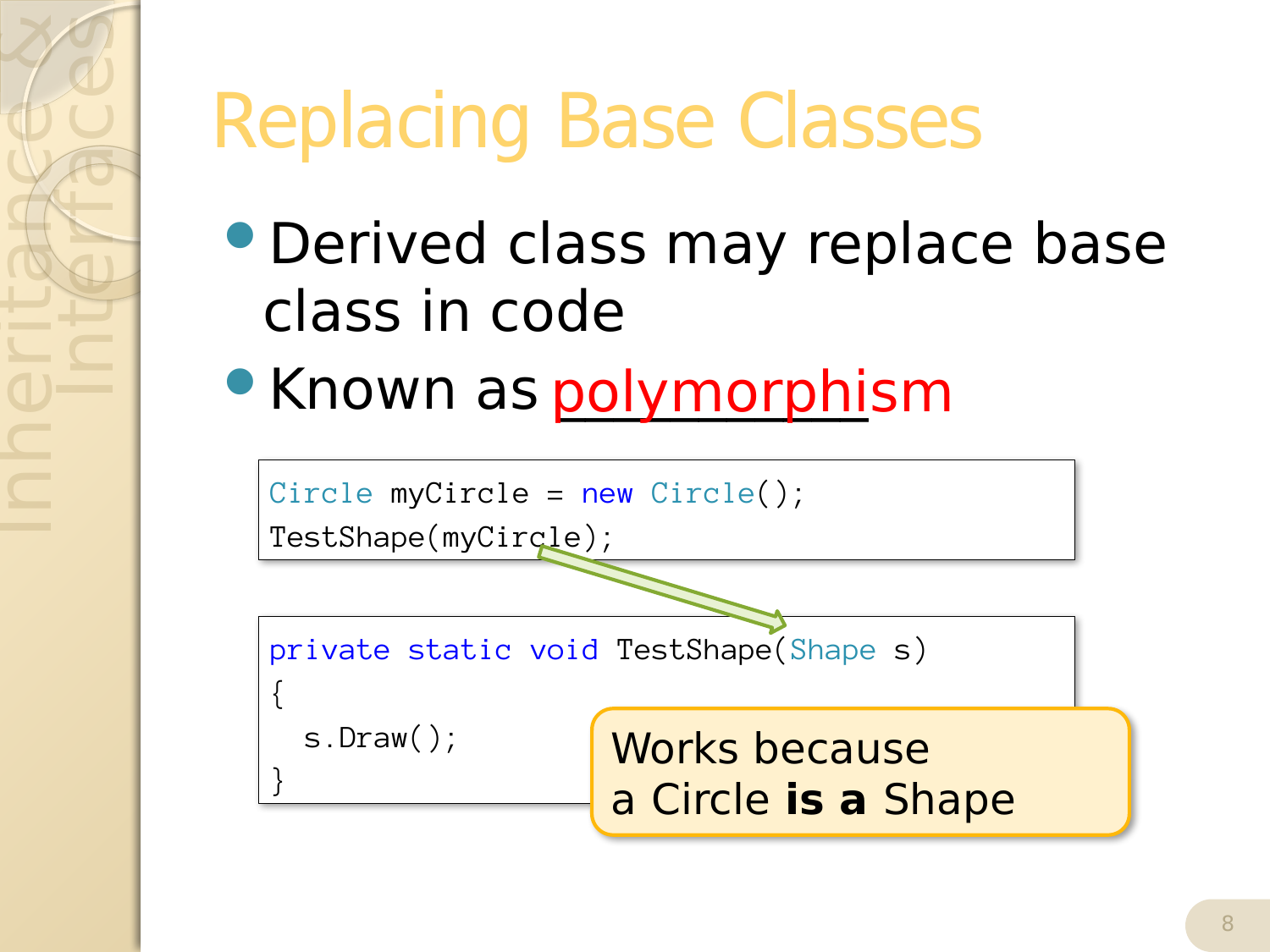

# Replacing Base Classes
Derived class may replace base class in code
Known as ___________
polymorphism
Circle myCircle = new Circle();
TestShape(myCircle);

private static void TestShape(Shape s)
{
  s.Draw();
}
Works because
a Circle is a Shape
8